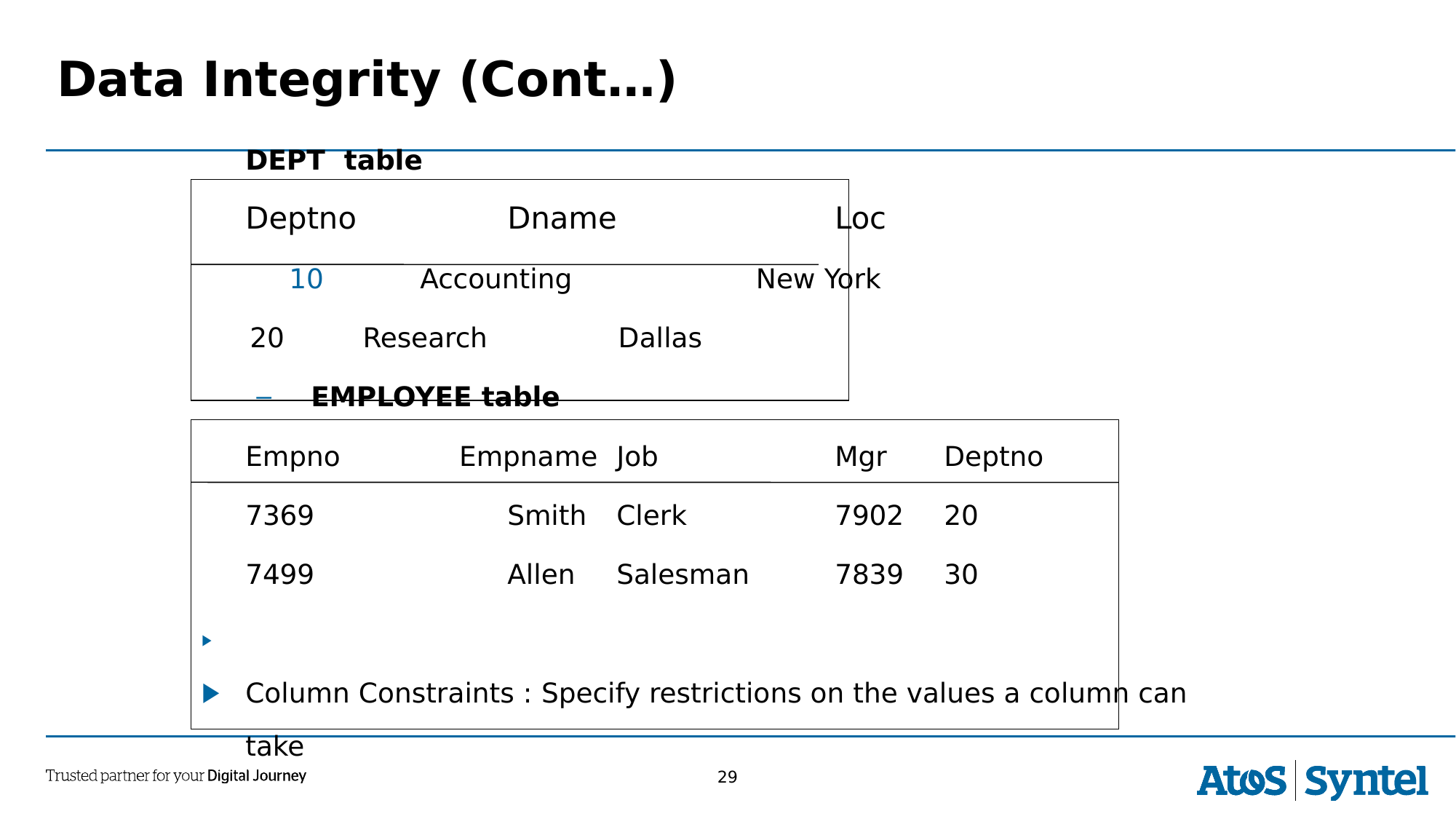

# Data Integrity (Cont…)
DEPT  table
Deptno		Dname		Loc
          Accounting	           New York
20         Research               Dallas
EMPLOYEE table
Empno	       Empname	Job		Mgr	Deptno
7369		Smith	Clerk		7902	20
7499		Allen	Salesman	7839	30

Column Constraints : Specify restrictions on the values a column can take